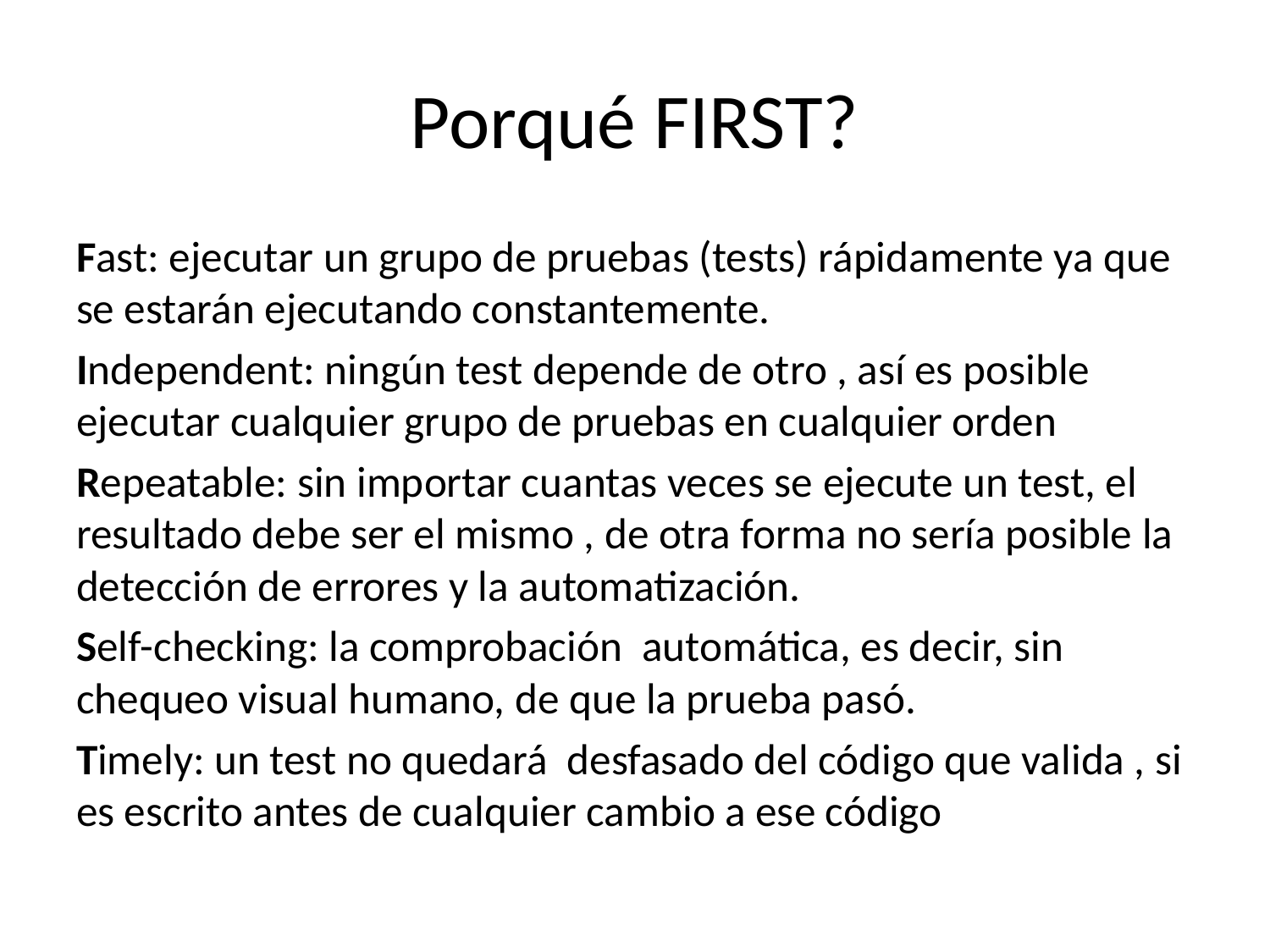

# Porqué FIRST?
Fast: ejecutar un grupo de pruebas (tests) rápidamente ya que se estarán ejecutando constantemente.
Independent: ningún test depende de otro , así es posible ejecutar cualquier grupo de pruebas en cualquier orden
Repeatable: sin importar cuantas veces se ejecute un test, el resultado debe ser el mismo , de otra forma no sería posible la detección de errores y la automatización.
Self-checking: la comprobación  automática, es decir, sin chequeo visual humano, de que la prueba pasó.
Timely: un test no quedará  desfasado del código que valida , si es escrito antes de cualquier cambio a ese código